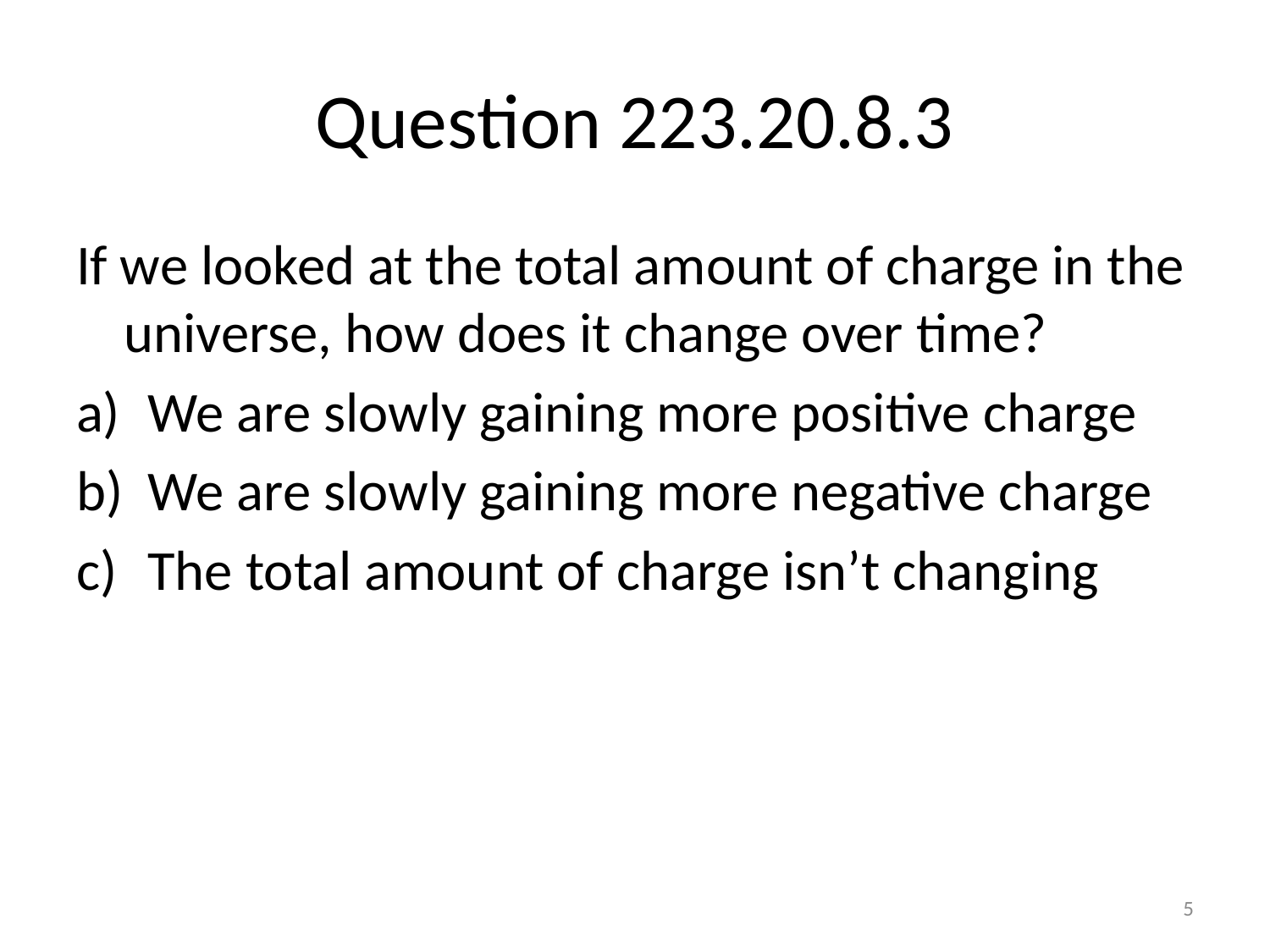

# Question 223.20.8.3
If we looked at the total amount of charge in the universe, how does it change over time?
We are slowly gaining more positive charge
We are slowly gaining more negative charge
The total amount of charge isn’t changing

5